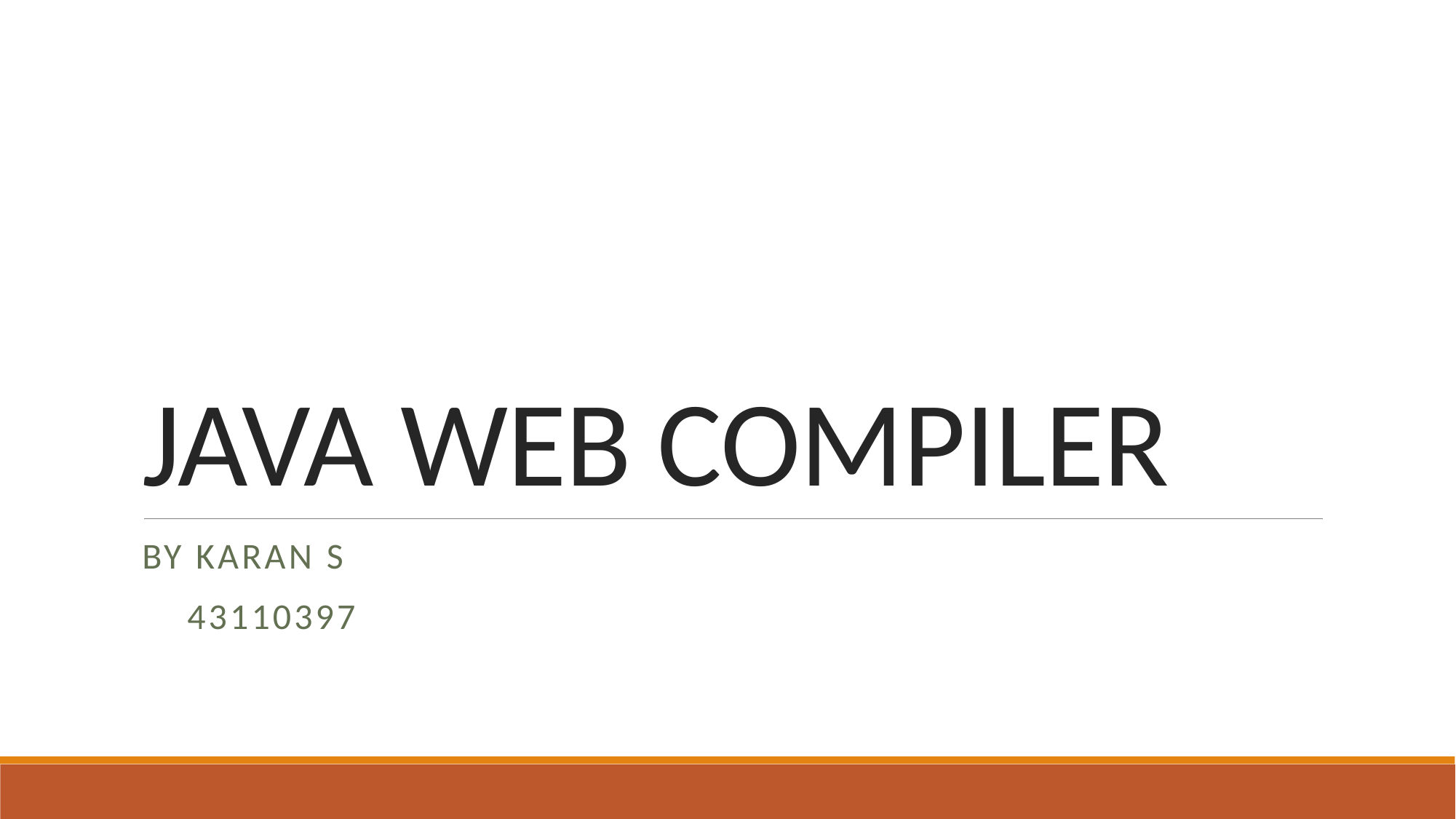

# JAVA WEB COMPILER
BY KARAN S
    43110397